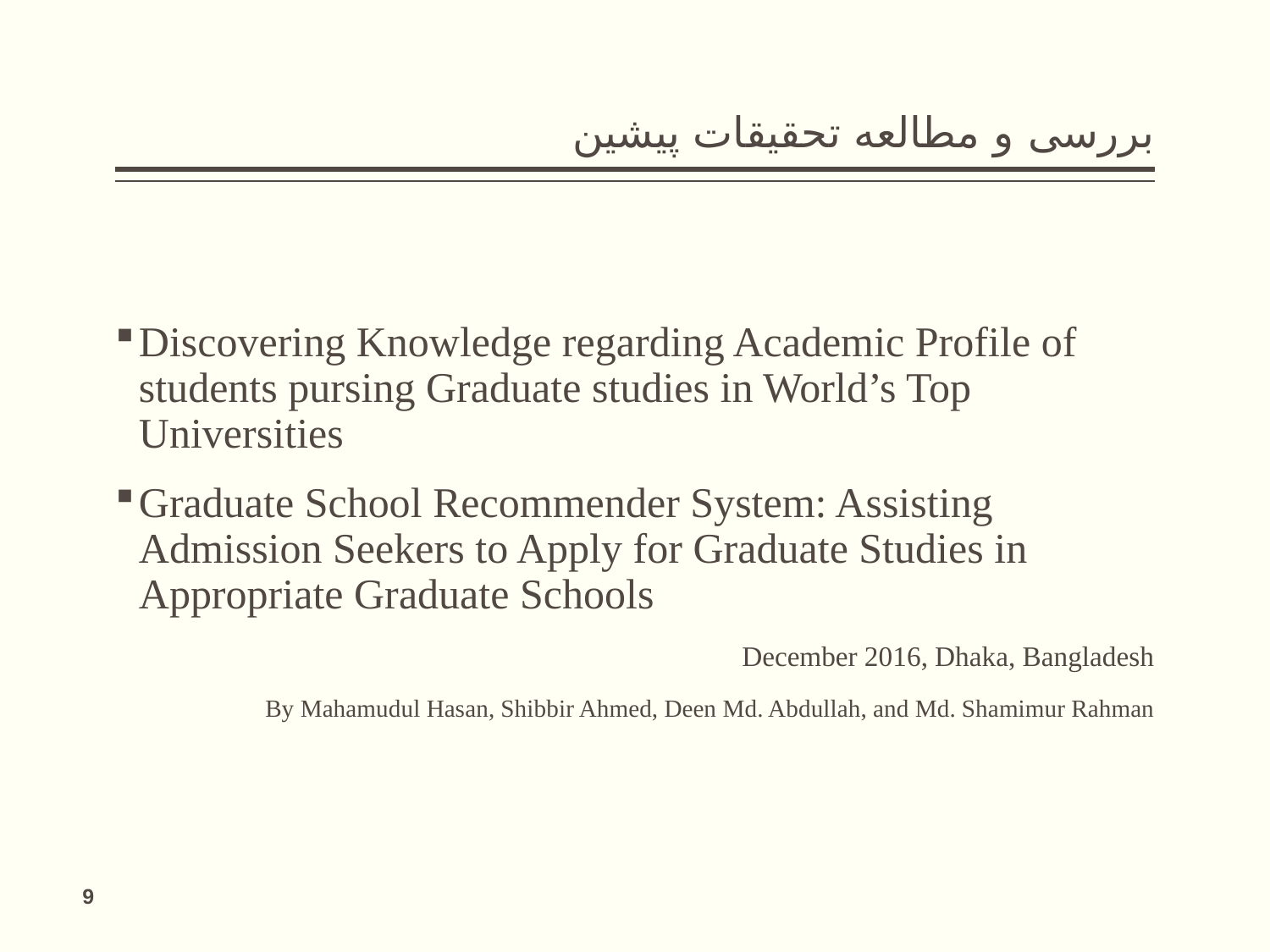

# بررسی و مطالعه تحقیقات پیشین
Discovering Knowledge regarding Academic Profile of students pursing Graduate studies in World’s Top Universities
Graduate School Recommender System: Assisting Admission Seekers to Apply for Graduate Studies in Appropriate Graduate Schools
December 2016, Dhaka, Bangladesh
By Mahamudul Hasan, Shibbir Ahmed, Deen Md. Abdullah, and Md. Shamimur Rahman
9